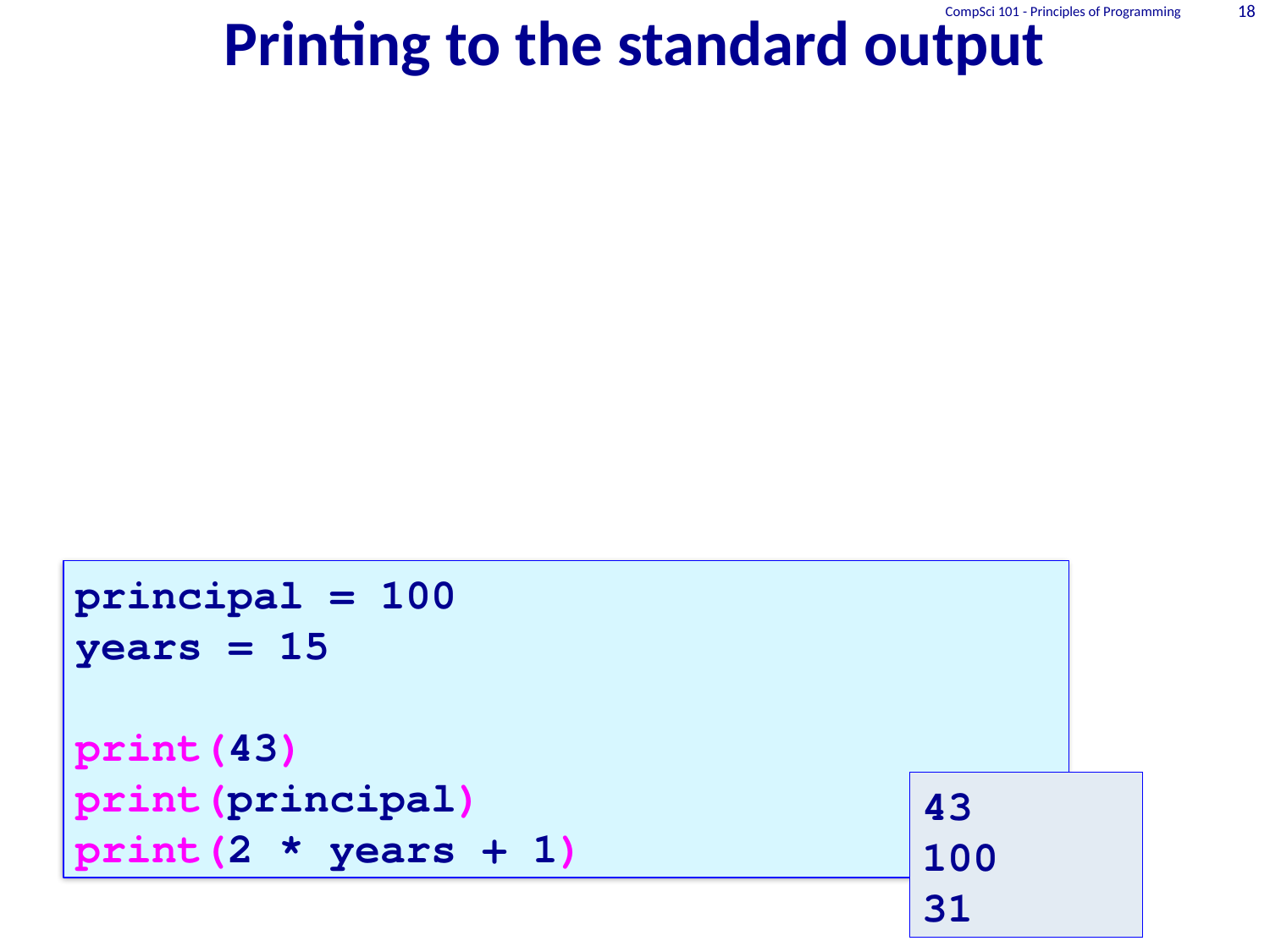

CompSci 101 - Principles of Programming
18
# Printing to the standard output
The print() function is used to print values to the standard output.
print(45.67)
print(100000)
print(44)

Notice that round brackets (parentheses) are used with functions.  After printing whatever is to be printed (whatever is inside the round brackets), a new line is printed, i.e., the pen moves to the next line.
principal = 100
years = 15

print(43)
print(principal)
print(2 * years + 1)
43
100
31